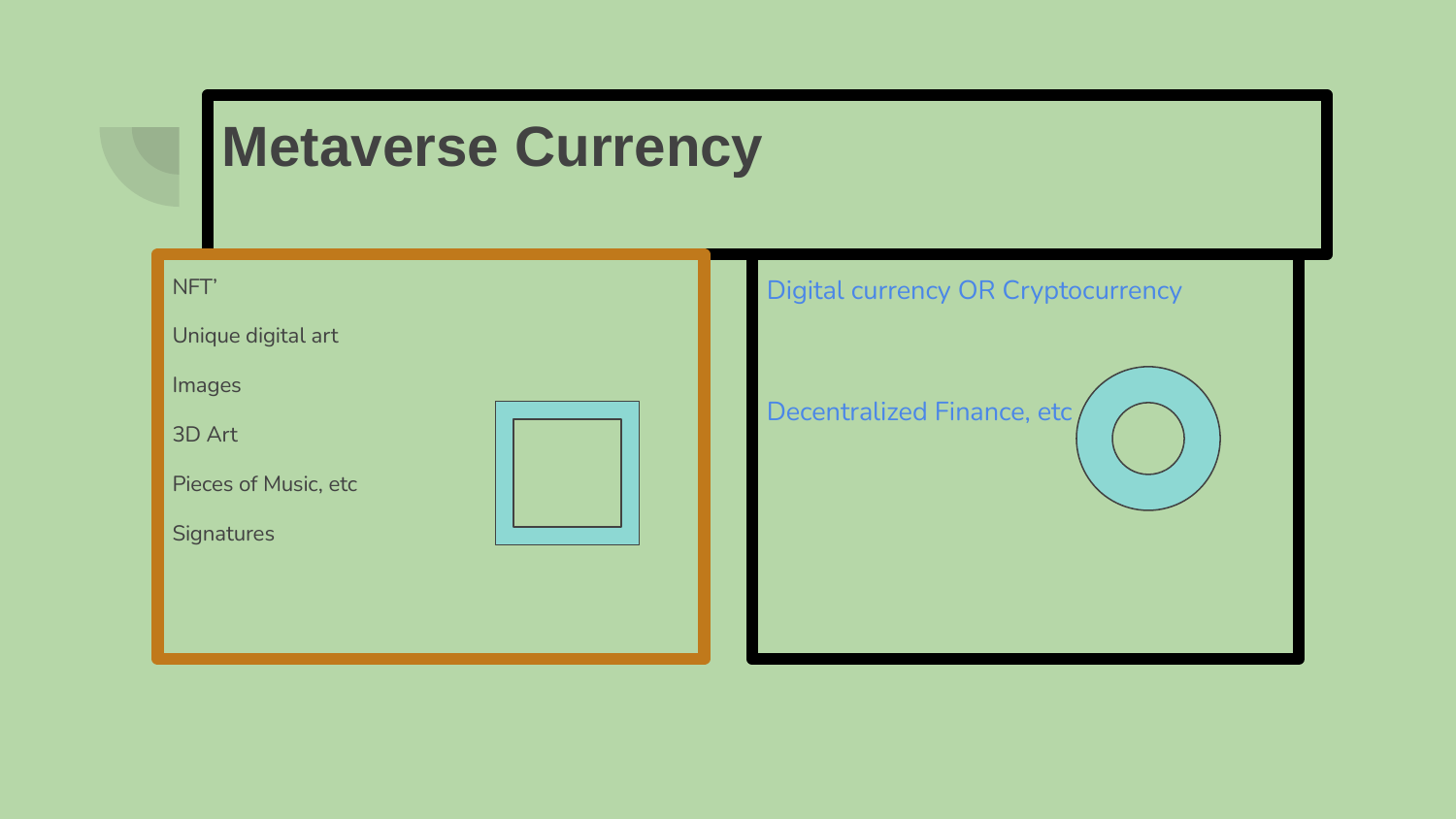

# Metaverse Currency
NFT’
Unique digital art
Images
3D Art
Pieces of Music, etc
Signatures

Digital currency OR Cryptocurrency

Decentralized Finance, etc